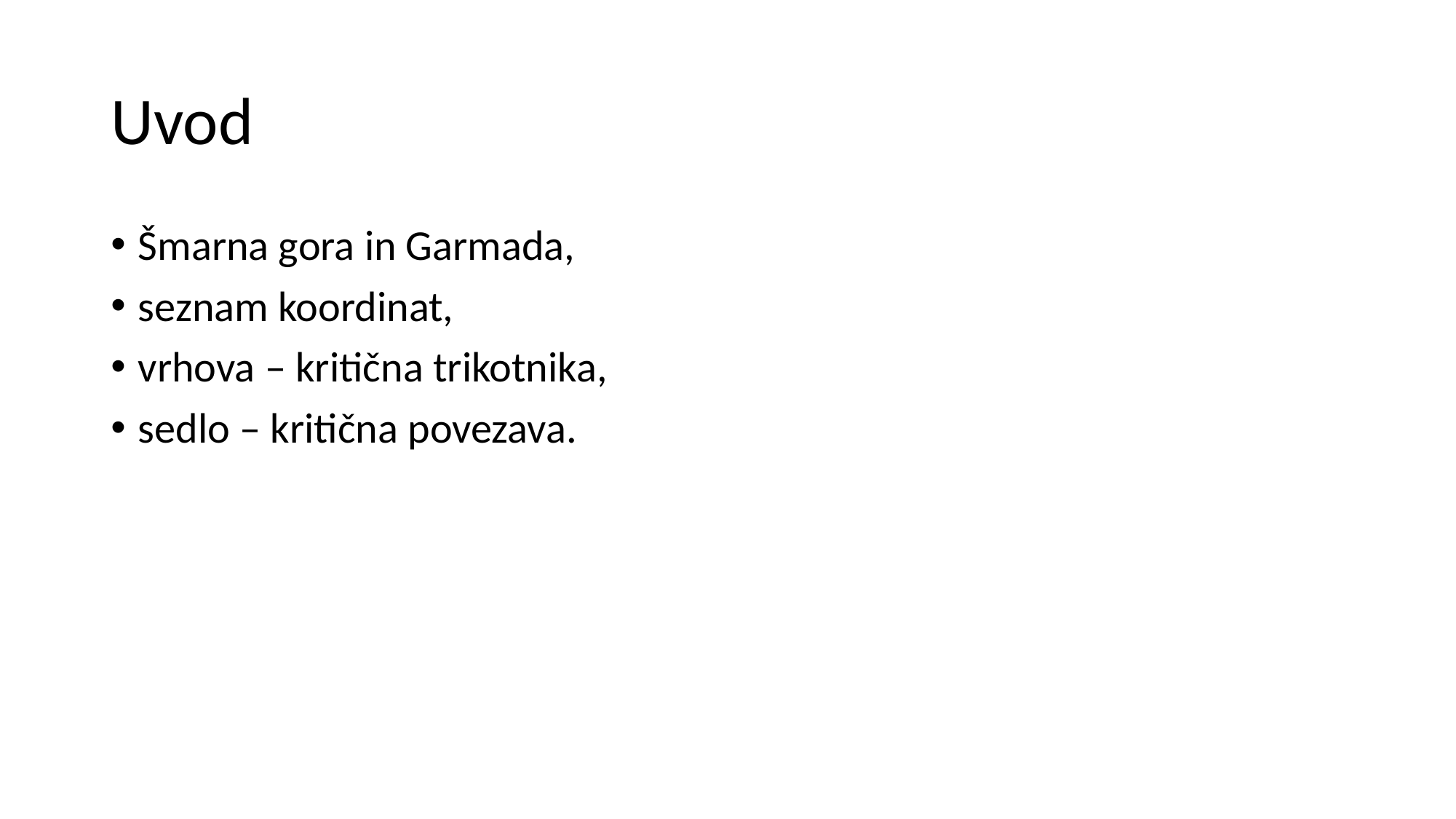

# Uvod
Šmarna gora in Garmada,
seznam koordinat,
vrhova – kritična trikotnika,
sedlo – kritična povezava.